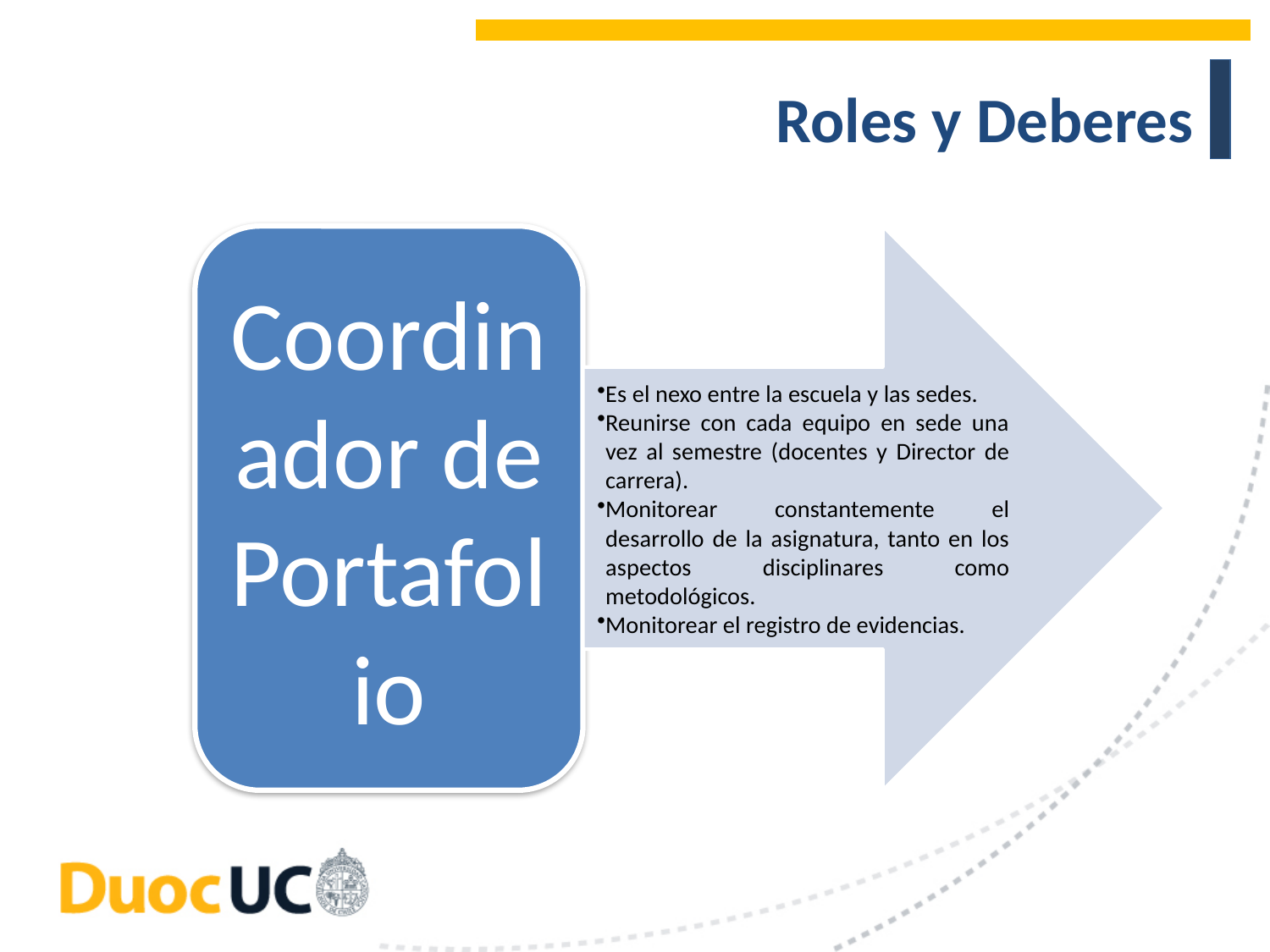

# Roles y Deberes
Coordinador de Portafolio
Es el nexo entre la escuela y las sedes.
Reunirse con cada equipo en sede una vez al semestre (docentes y Director de carrera).
Monitorear constantemente el desarrollo de la asignatura, tanto en los aspectos disciplinares como metodológicos.
Monitorear el registro de evidencias.